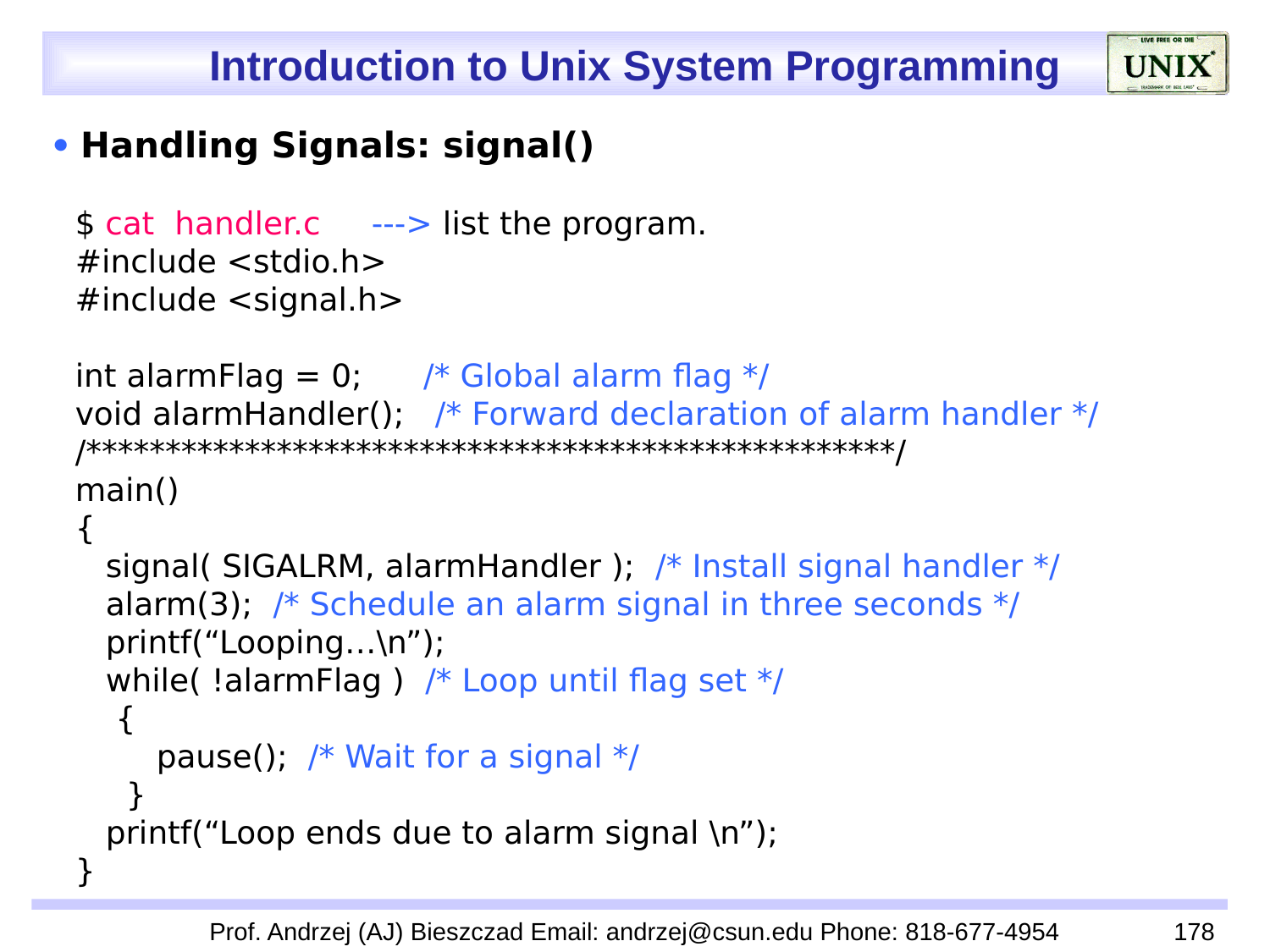

• Handling Signals: signal()

  $ cat  handler.c     ---> list the program.
  #include <stdio.h>
  #include <signal.h>

  int alarmFlag = 0;      /* Global alarm flag */
  void alarmHandler();   /* Forward declaration of alarm handler */
  /***************************************************/
  main()
  {
     signal( SIGALRM, alarmHandler );  /* Install signal handler */
     alarm(3);  /* Schedule an alarm signal in three seconds */
     printf(“Looping…\n”);
     while( !alarmFlag )  /* Loop until flag set */
      {
          pause();  /* Wait for a signal */
       }
     printf(“Loop ends due to alarm signal \n”);
  }
Prof. Andrzej (AJ) Bieszczad Email: andrzej@csun.edu Phone: 818-677-4954
178